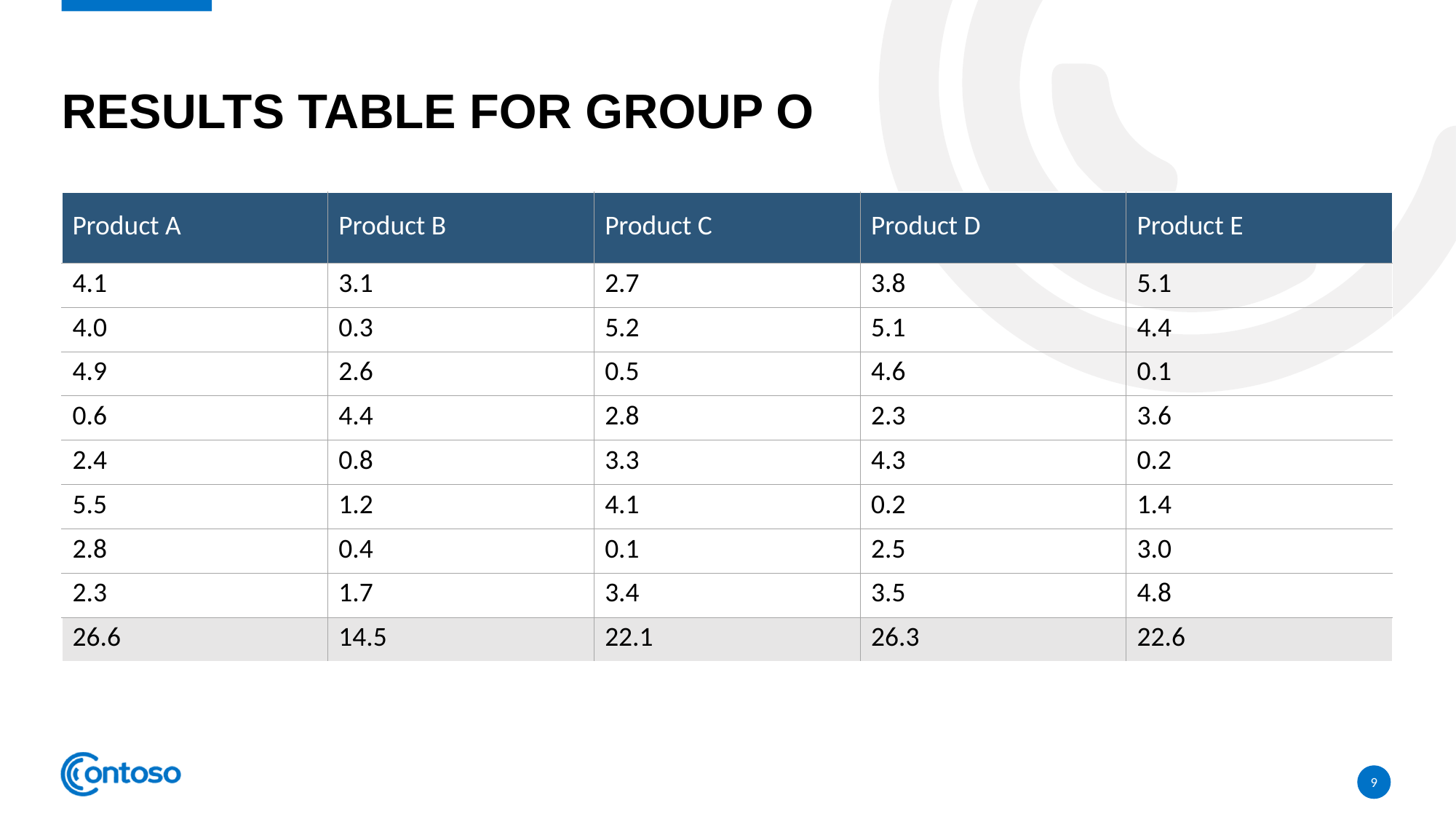

# Results Table for Group O
| Product A | Product B | Product C | Product D | Product E |
| --- | --- | --- | --- | --- |
| 4.1 | 3.1 | 2.7 | 3.8 | 5.1 |
| 4.0 | 0.3 | 5.2 | 5.1 | 4.4 |
| 4.9 | 2.6 | 0.5 | 4.6 | 0.1 |
| 0.6 | 4.4 | 2.8 | 2.3 | 3.6 |
| 2.4 | 0.8 | 3.3 | 4.3 | 0.2 |
| 5.5 | 1.2 | 4.1 | 0.2 | 1.4 |
| 2.8 | 0.4 | 0.1 | 2.5 | 3.0 |
| 2.3 | 1.7 | 3.4 | 3.5 | 4.8 |
| 26.6 | 14.5 | 22.1 | 26.3 | 22.6 |
9